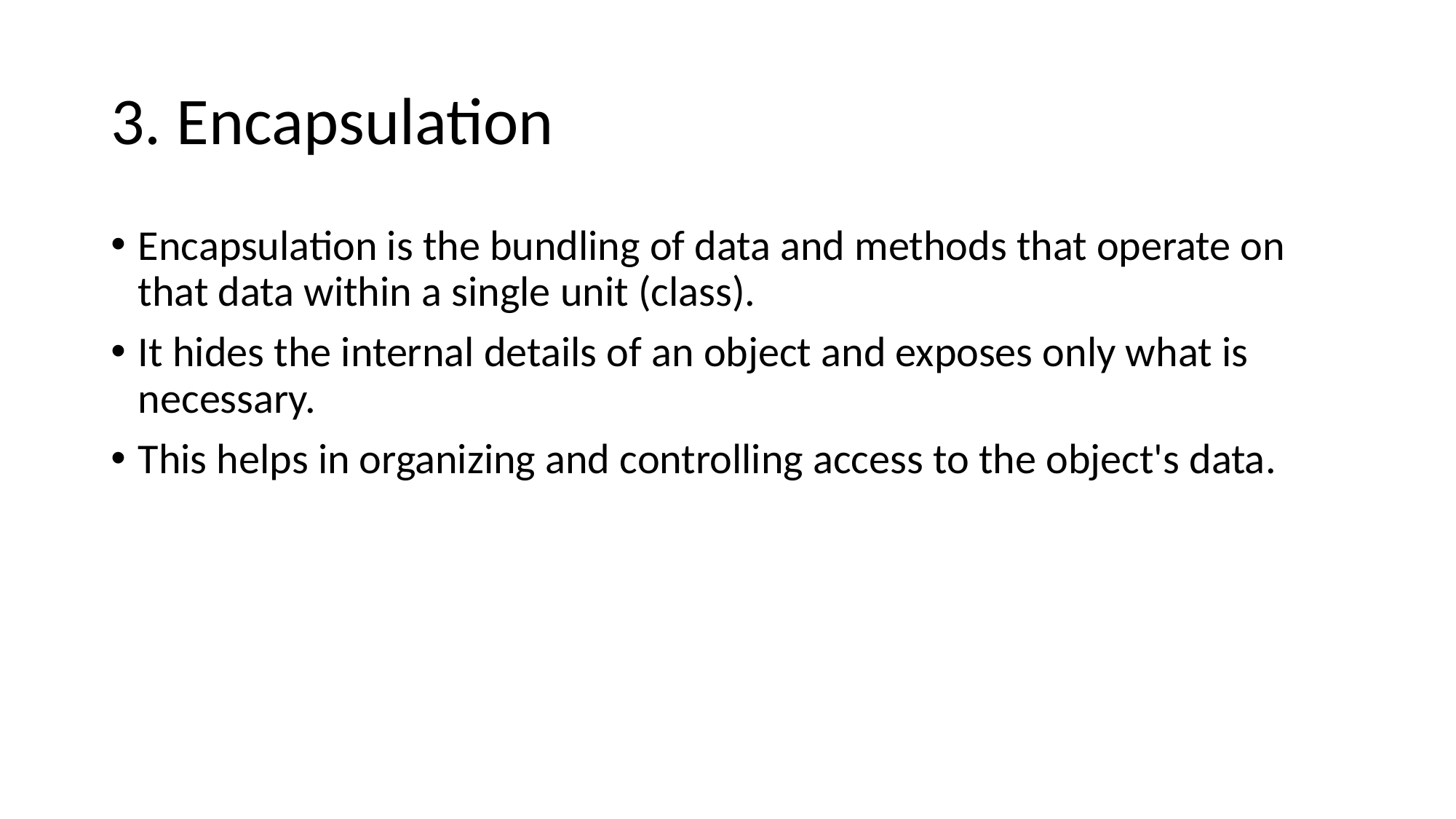

# 3. Encapsulation
Encapsulation is the bundling of data and methods that operate on that data within a single unit (class).
It hides the internal details of an object and exposes only what is necessary.
This helps in organizing and controlling access to the object's data.